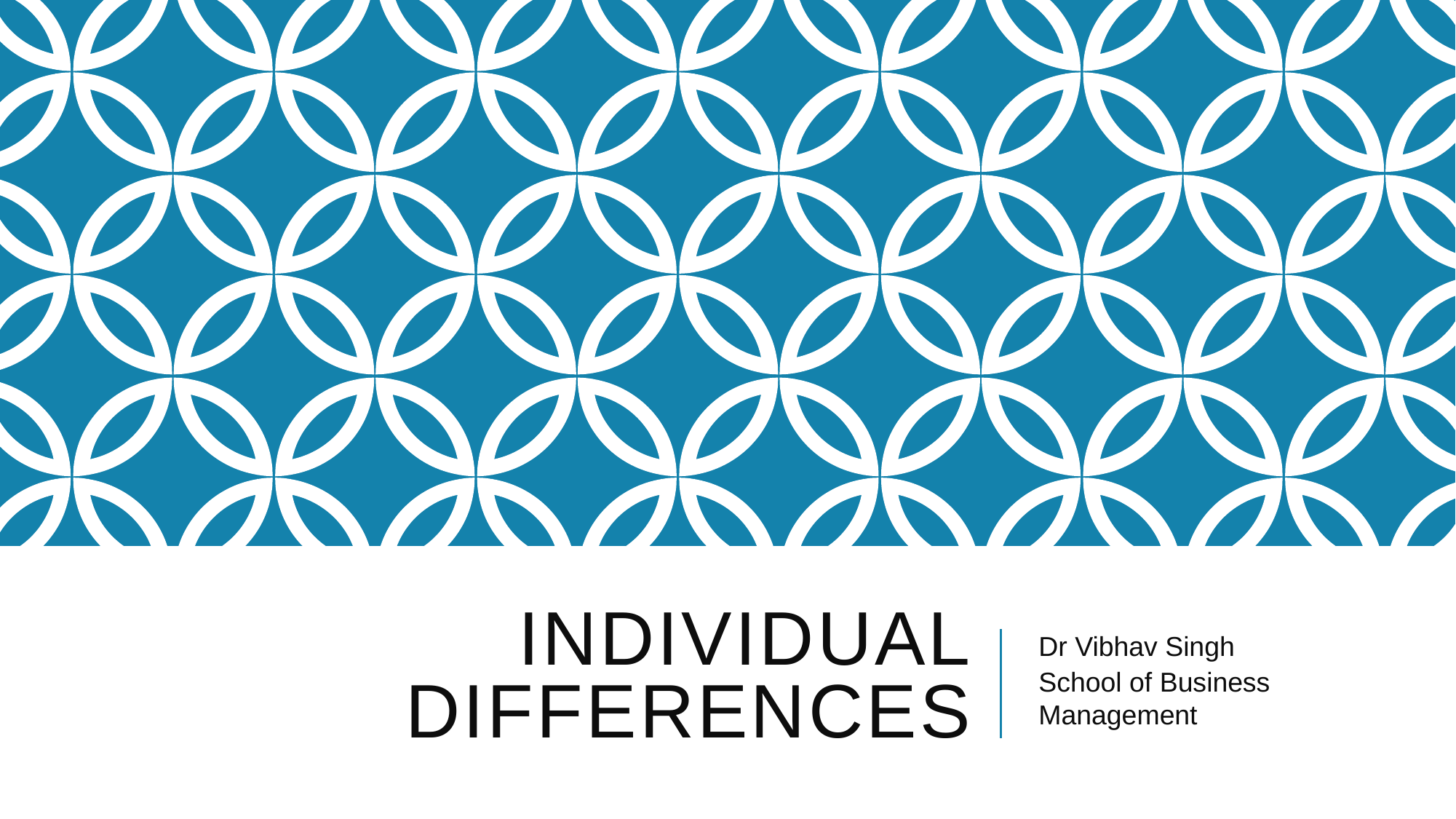

# Individual differences
Dr Vibhav Singh
School of Business Management